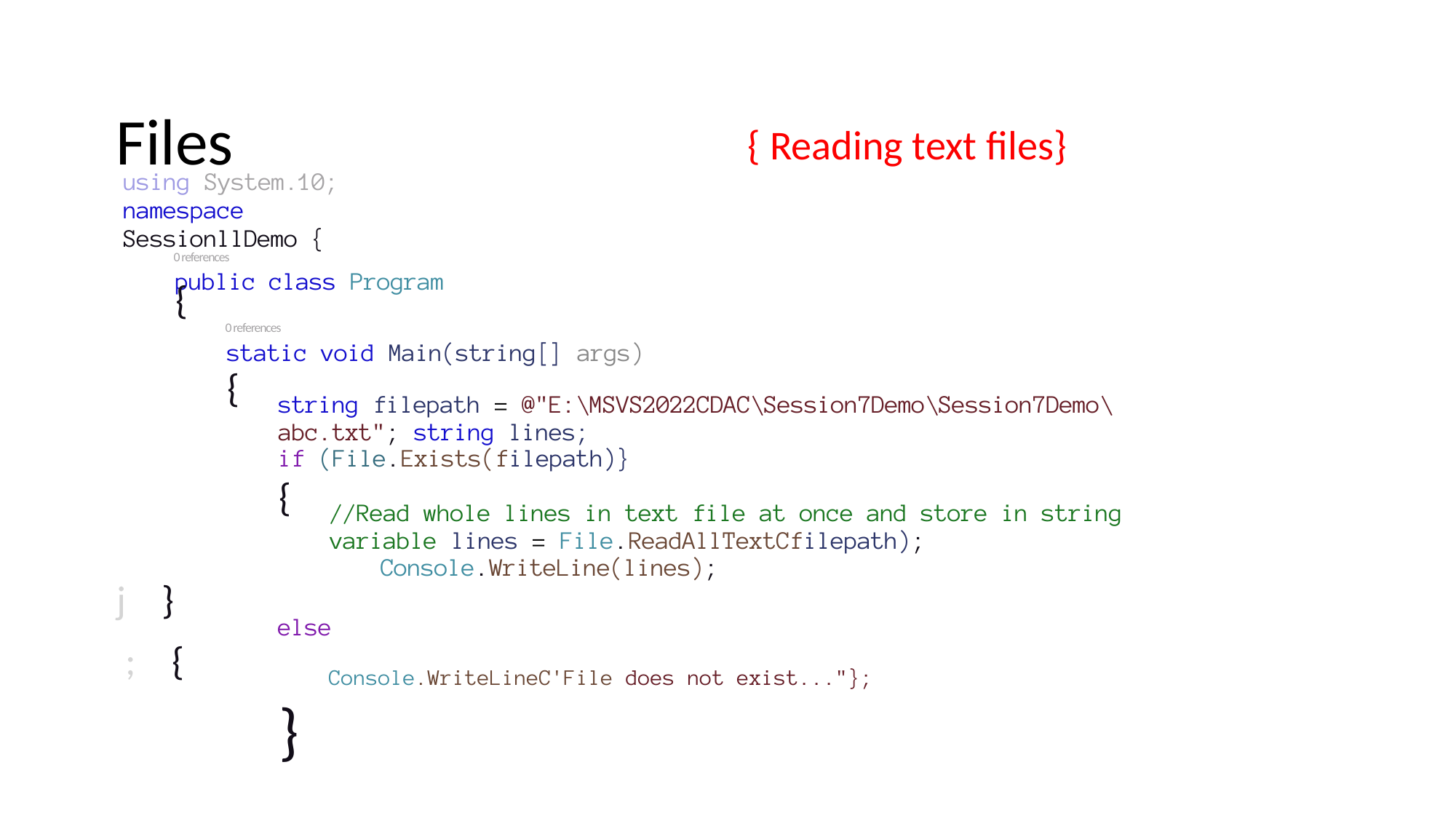

Files
{ Reading text files}
using System.10; namespace SessionllDemo {
0 references
public class Program
{
0 references
static void Main(string[] args)
{
string filepath = @"E:\MSVS2022CDAC\Session7Demo\Session7Demo\abc.txt"; string lines;
if (File.Exists(filepath)}
{
//Read whole lines in text file at once and store in string variable lines = File.ReadAllTextCfilepath);
Console.WriteLine(lines);
j    }
else
;    {
Console.WriteLineC'File does not exist..."};
}